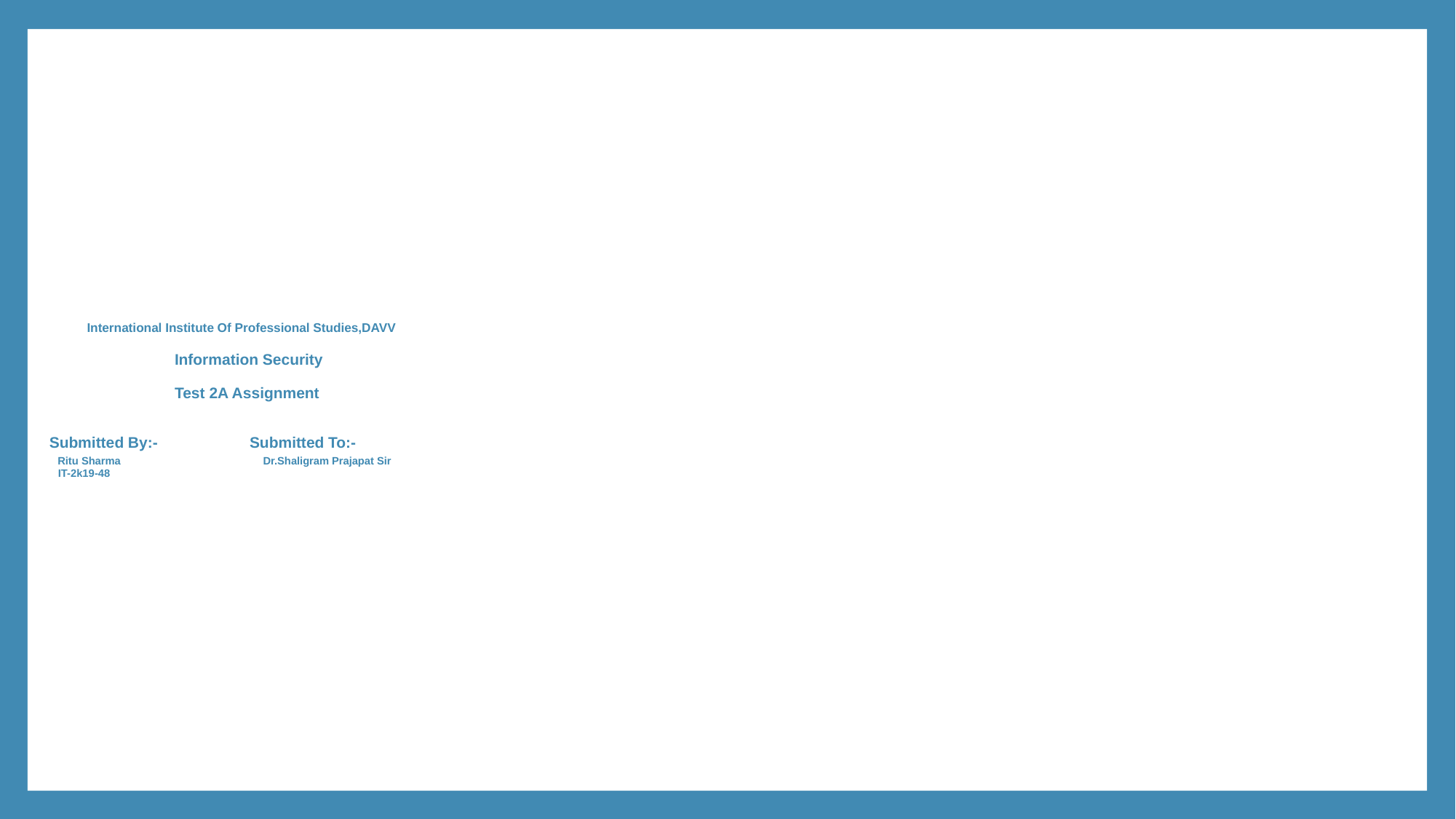

# International Institute Of Professional Studies,DAVV Information Security Test 2A Assignment Submitted By:-                      Submitted To:- Ritu Sharma                                                 Dr.Shaligram Prajapat Sir IT-2k19-48